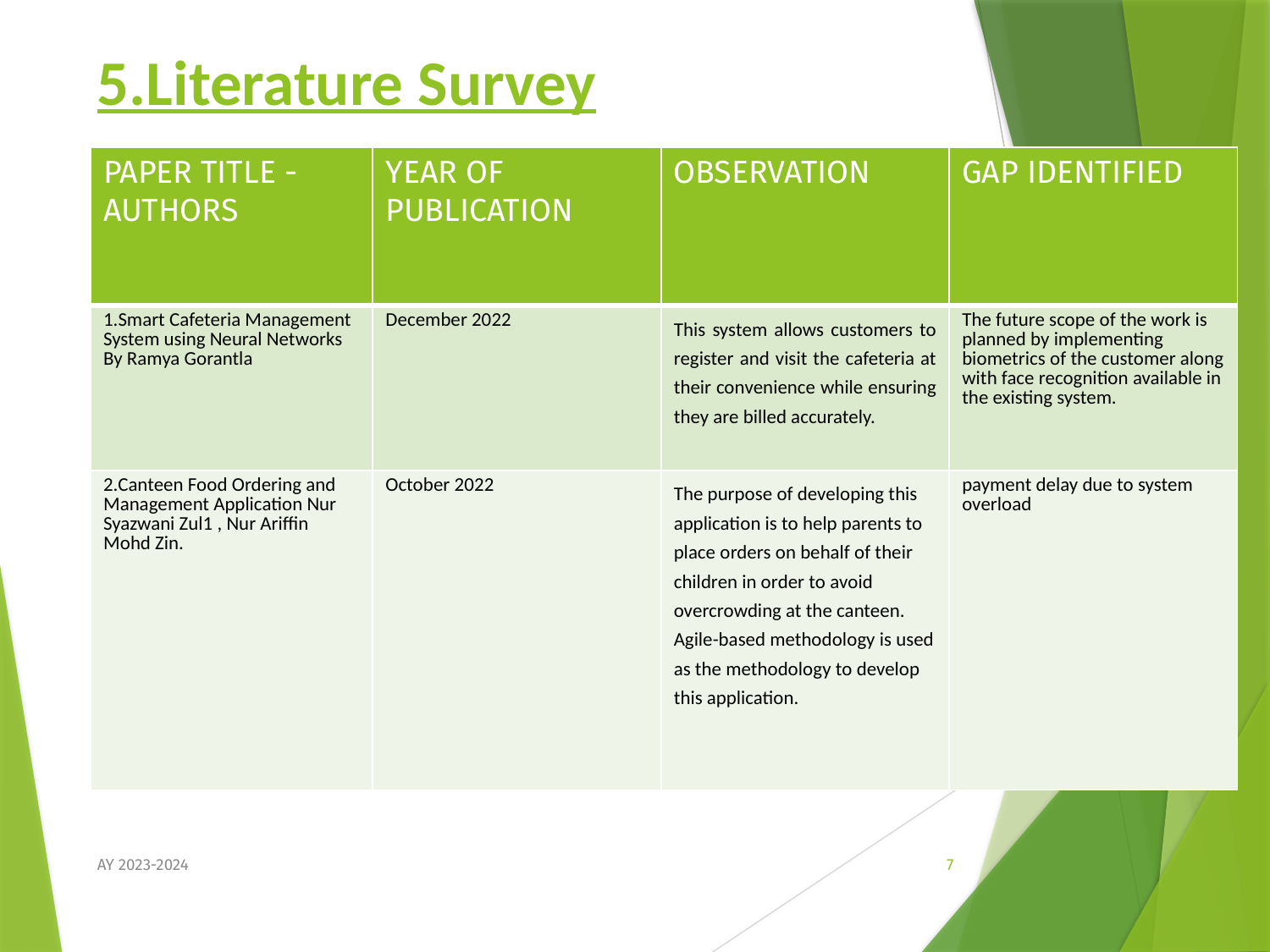

# 5.Literature Survey
| PAPER TITLE - AUTHORS | YEAR OF PUBLICATION | OBSERVATION | GAP IDENTIFIED |
| --- | --- | --- | --- |
| 1.Smart Cafeteria Management System using Neural Networks By Ramya Gorantla | December 2022 | This system allows customers to register and visit the cafeteria at their convenience while ensuring they are billed accurately. | The future scope of the work is planned by implementing biometrics of the customer along with face recognition available in the existing system. |
| 2.Canteen Food Ordering and Management Application Nur Syazwani Zul1 , Nur Ariffin Mohd Zin. | October 2022 | The purpose of developing this application is to help parents to place orders on behalf of their children in order to avoid overcrowding at the canteen. Agile-based methodology is used as the methodology to develop this application. | payment delay due to system overload |
AY 2023-2024
7